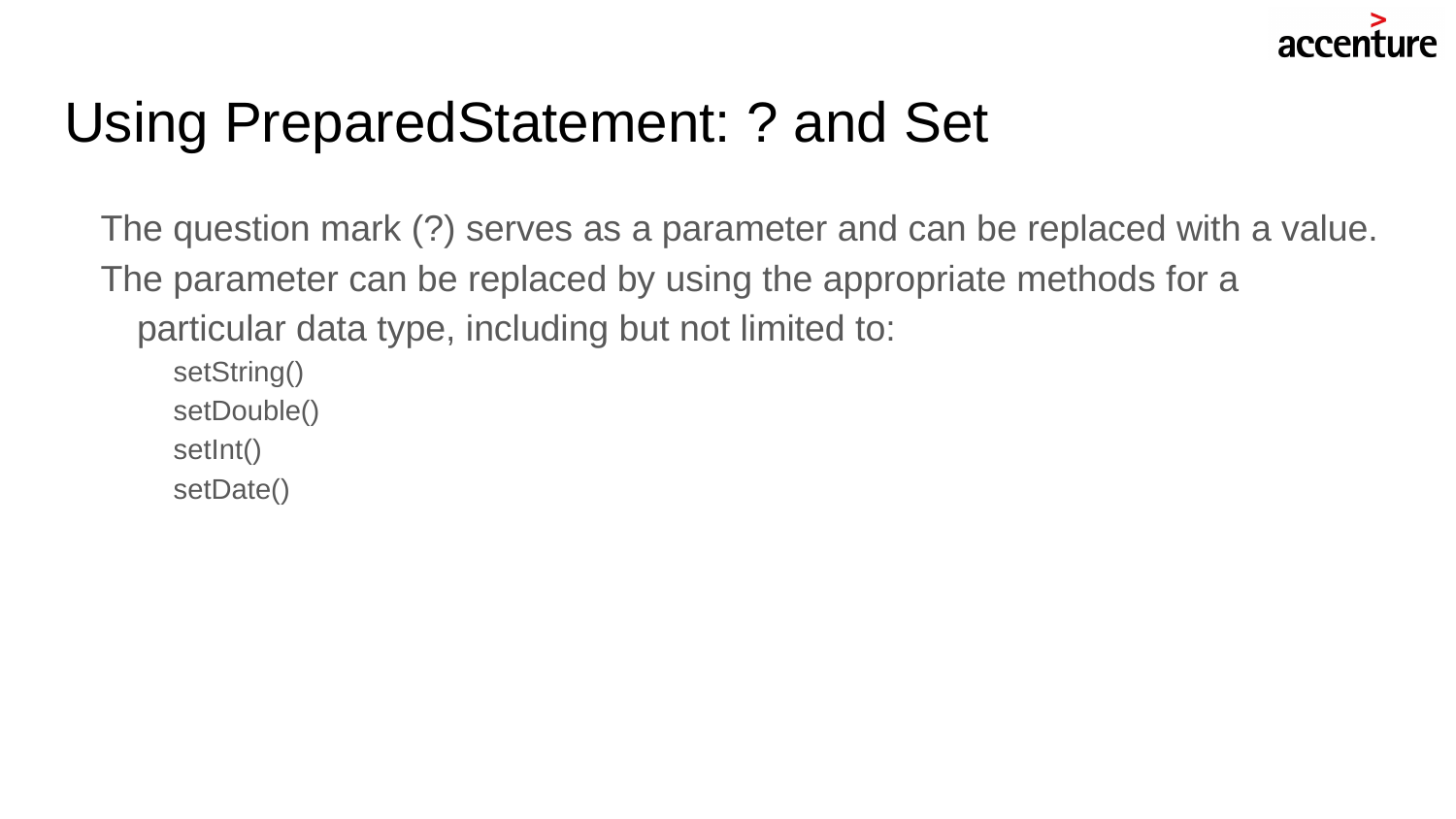

# Using PreparedStatement: ? and Set
The question mark (?) serves as a parameter and can be replaced with a value.
The parameter can be replaced by using the appropriate methods for a particular data type, including but not limited to:
setString()
setDouble()
setInt()
setDate()